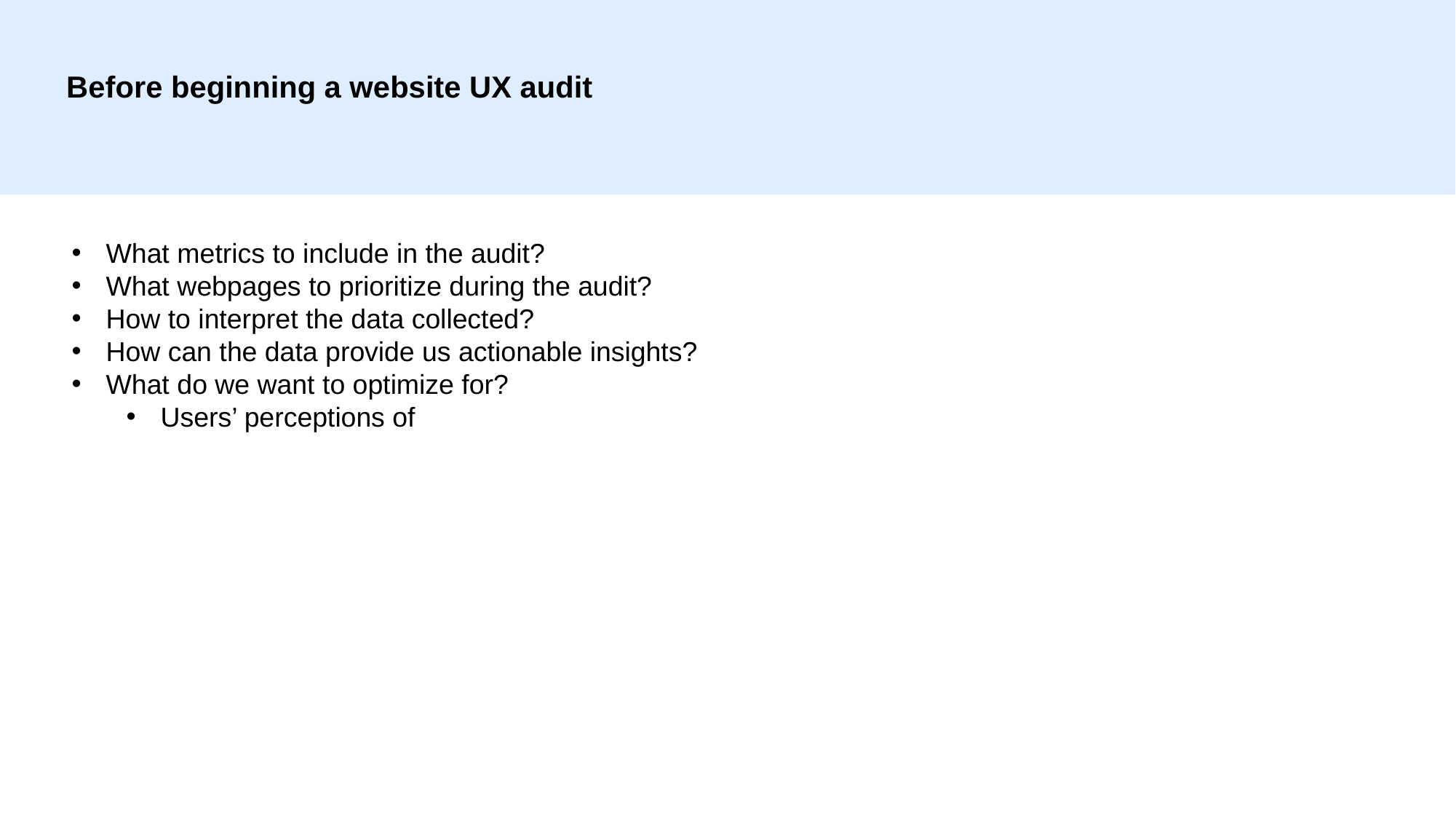

Before beginning a website UX audit
What metrics to include in the audit?
What webpages to prioritize during the audit?
How to interpret the data collected?
How can the data provide us actionable insights?
What do we want to optimize for?
Users’ perceptions of